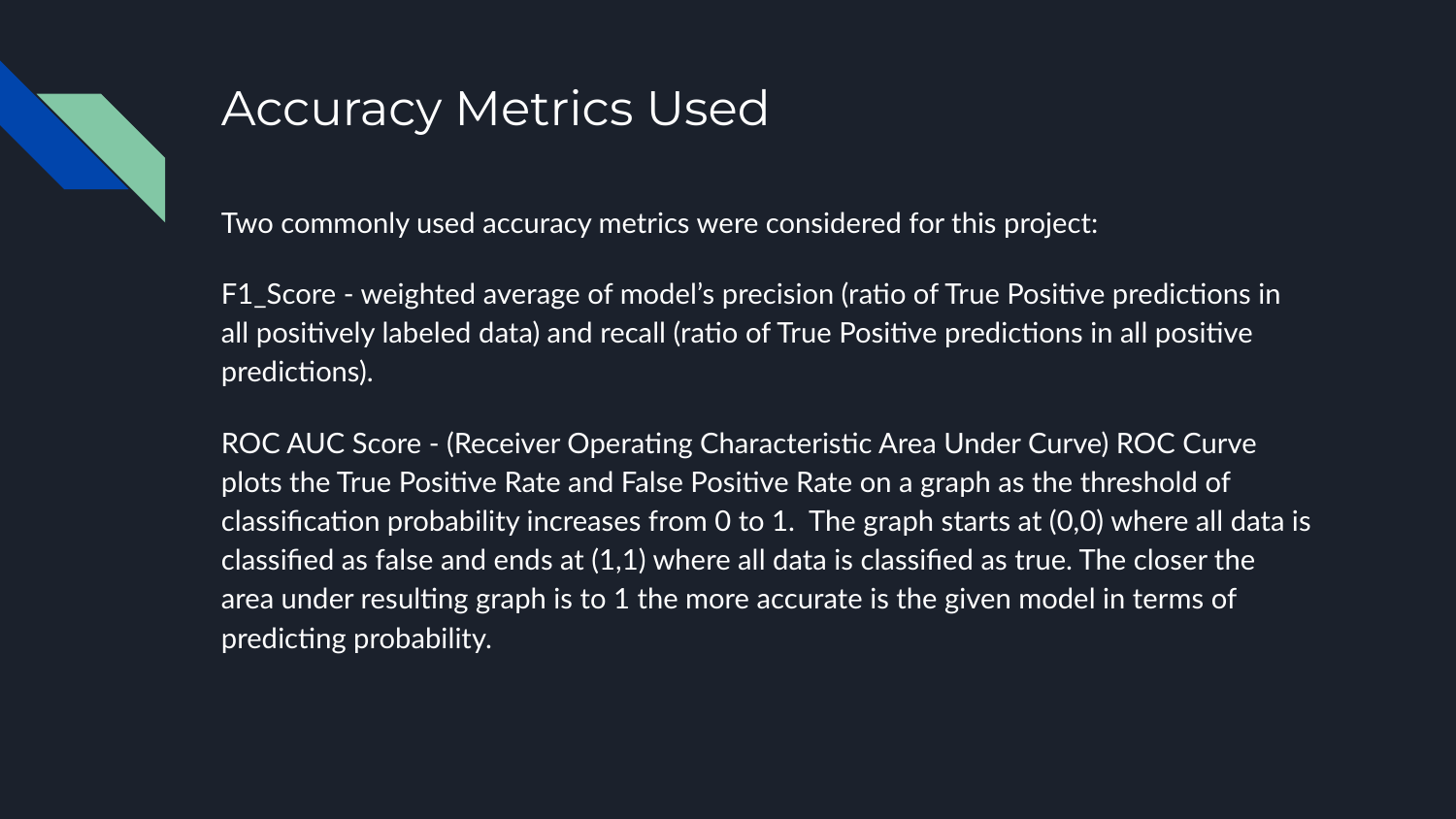

# Accuracy Metrics Used
Two commonly used accuracy metrics were considered for this project:
F1_Score - weighted average of model’s precision (ratio of True Positive predictions in all positively labeled data) and recall (ratio of True Positive predictions in all positive predictions).
ROC AUC Score - (Receiver Operating Characteristic Area Under Curve) ROC Curve plots the True Positive Rate and False Positive Rate on a graph as the threshold of classification probability increases from 0 to 1.  The graph starts at (0,0) where all data is classified as false and ends at (1,1) where all data is classified as true. The closer the area under resulting graph is to 1 the more accurate is the given model in terms of predicting probability.